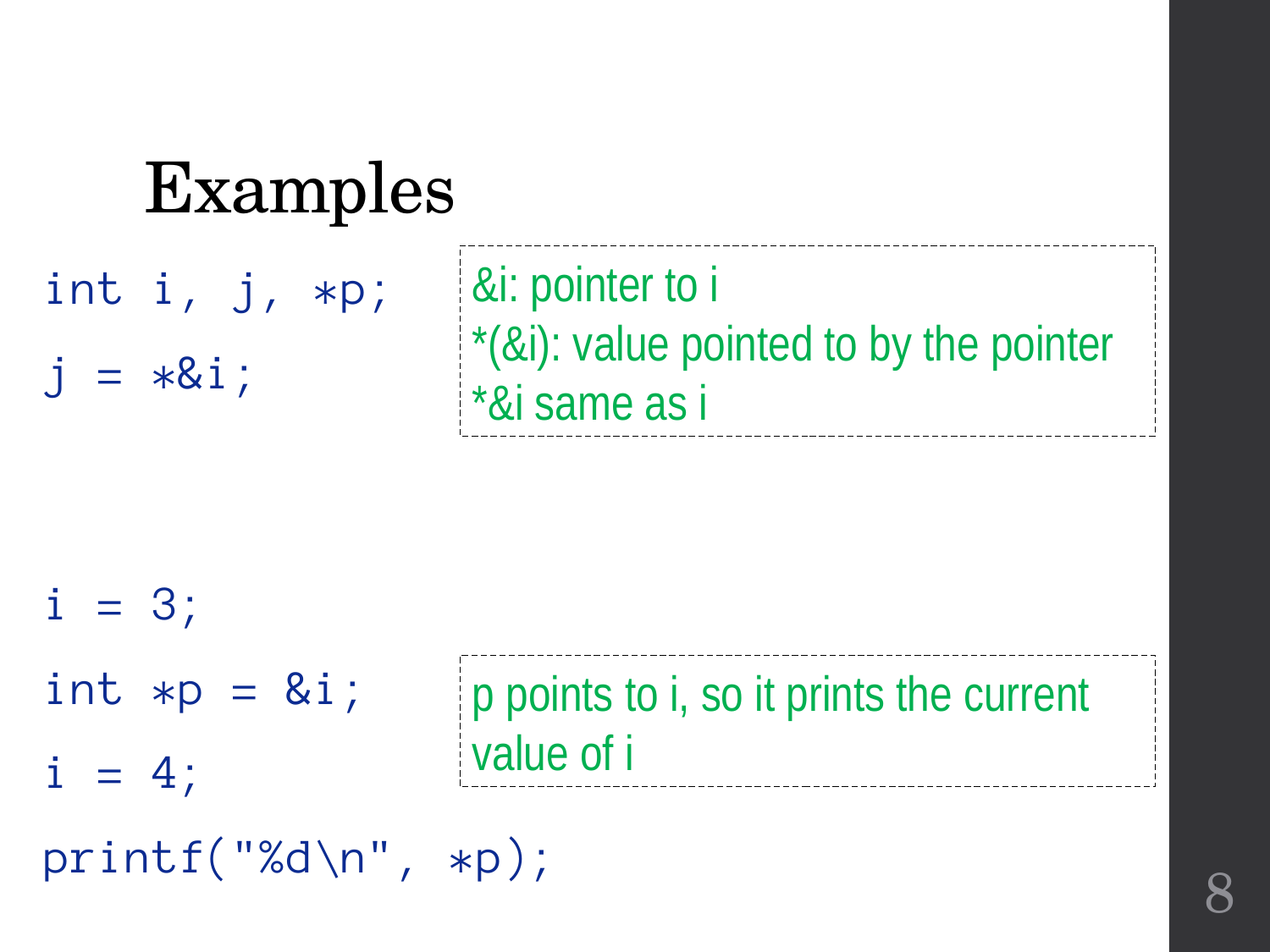

# Examples
&i: pointer to i
*(&i): value pointed to by the pointer
*&i same as i
int i, j, *p;
j = *&i;

i = 3;
int *p = &i;
i = 4;
printf("%d\n", *p);
p points to i, so it prints the current value of i
8